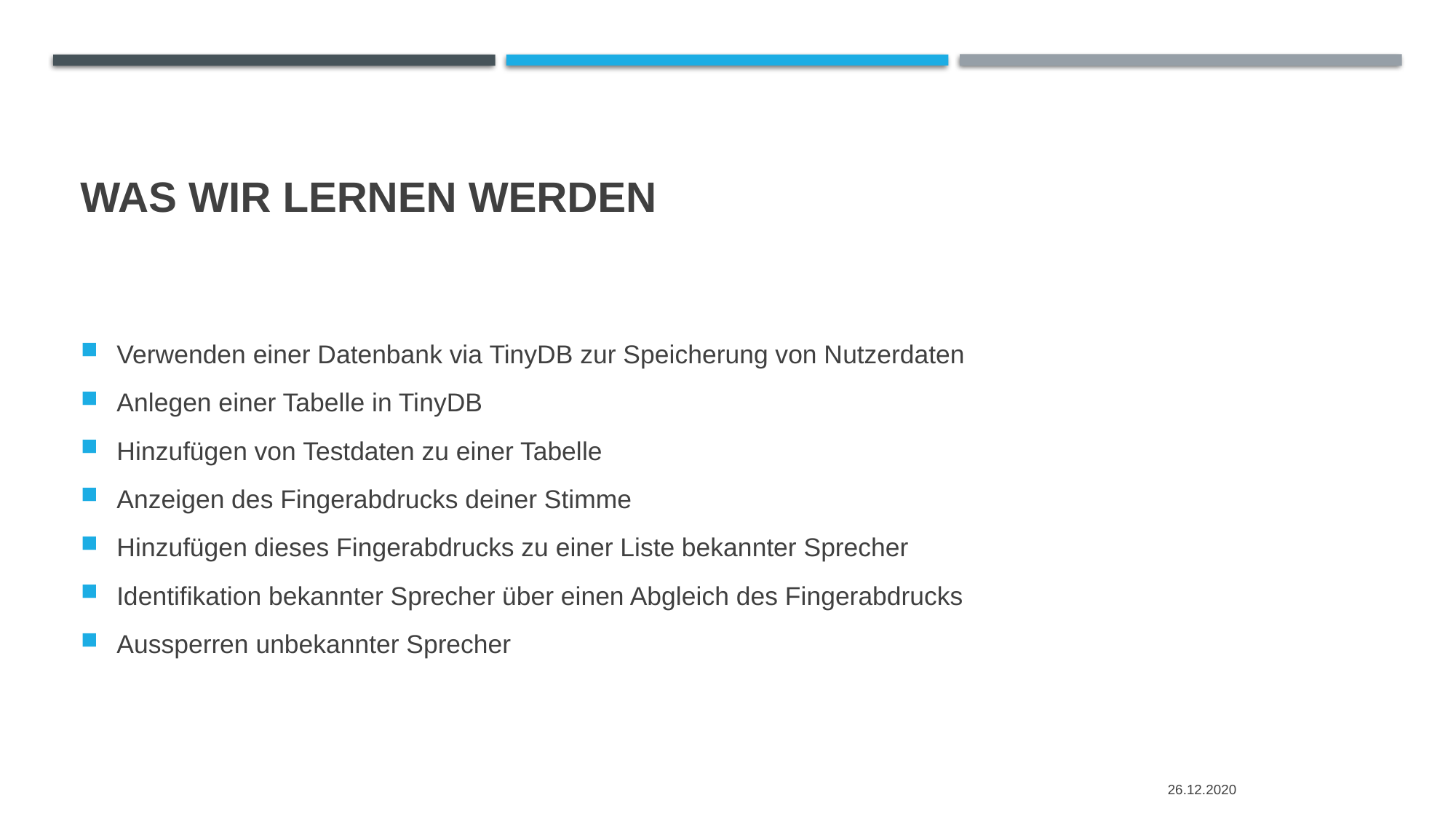

# Was wir lernen werden
Verwenden einer Datenbank via TinyDB zur Speicherung von Nutzerdaten
Anlegen einer Tabelle in TinyDB
Hinzufügen von Testdaten zu einer Tabelle
Anzeigen des Fingerabdrucks deiner Stimme
Hinzufügen dieses Fingerabdrucks zu einer Liste bekannter Sprecher
Identifikation bekannter Sprecher über einen Abgleich des Fingerabdrucks
Aussperren unbekannter Sprecher
26.12.2020